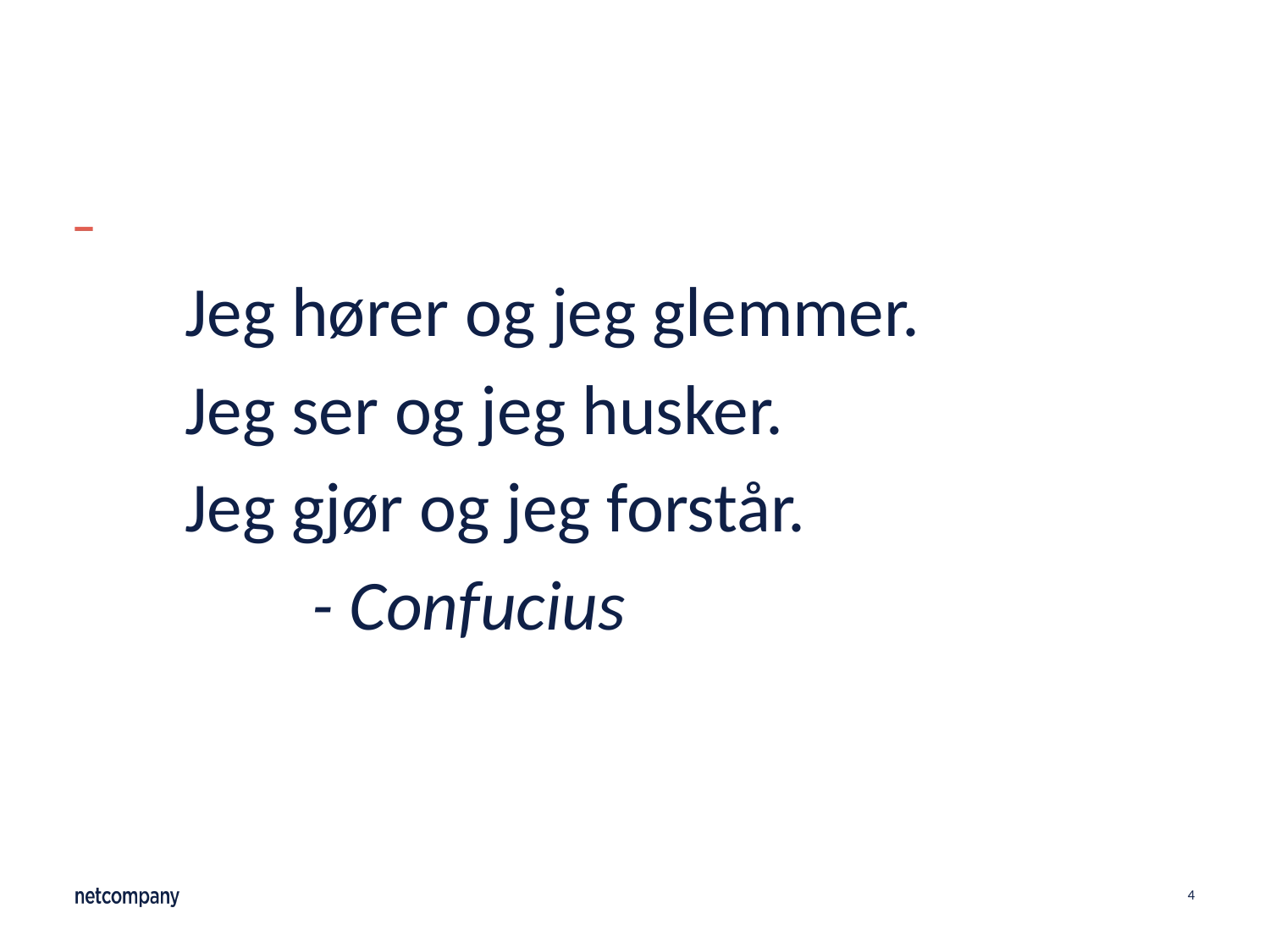

Jeg hører og jeg glemmer.
Jeg ser og jeg husker.
Jeg gjør og jeg forstår.
	- Confucius